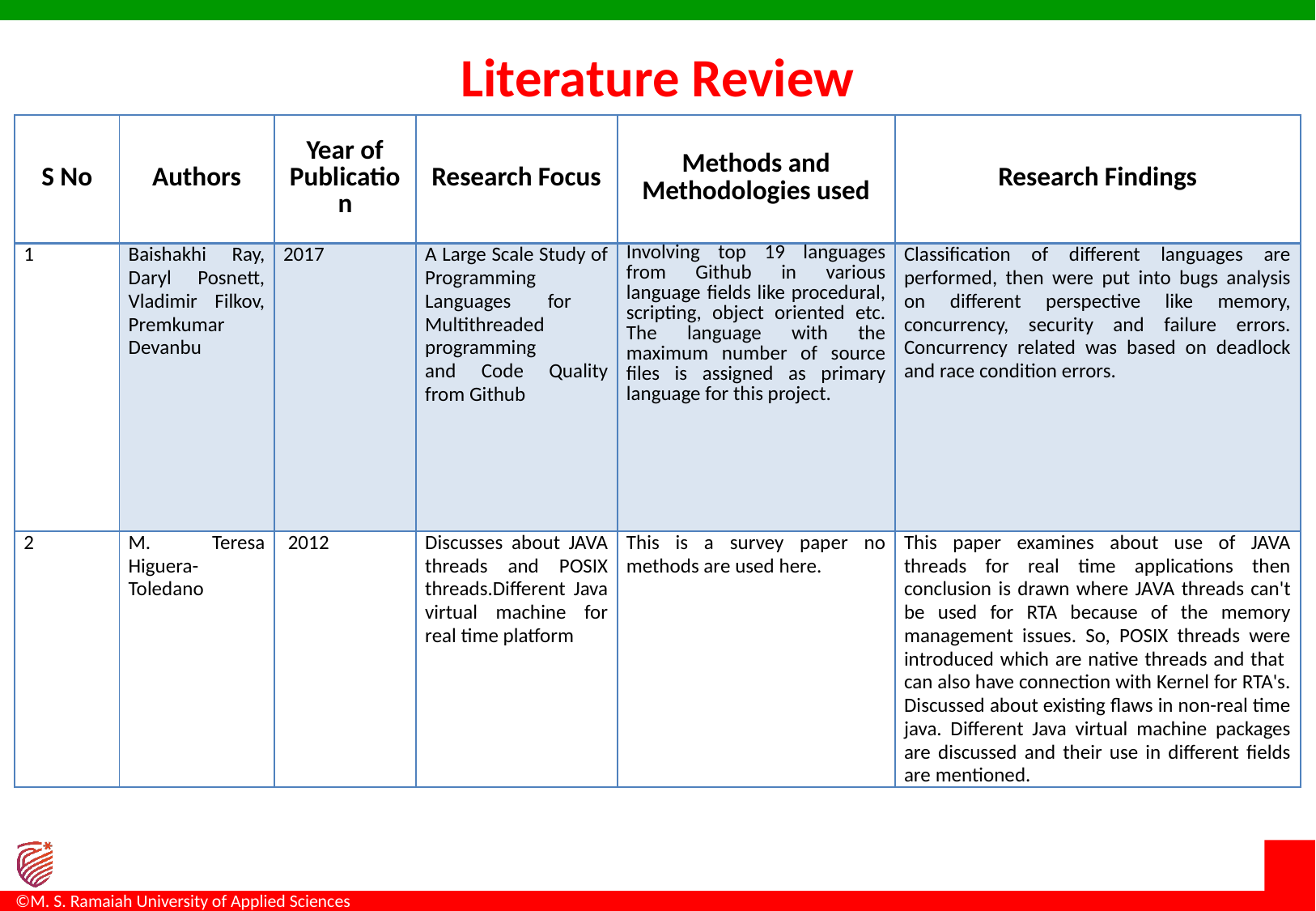

# Literature Review
| S No | Authors | Year of Publication | Research Focus | Methods and Methodologies used | Research Findings |
| --- | --- | --- | --- | --- | --- |
| 1 | Baishakhi Ray, Daryl Posnett, Vladimir Filkov, Premkumar Devanbu | 2017 | A Large Scale Study of Programming Languages for Multithreaded programming and Code Quality from Github | Involving top 19 languages from Github in various language fields like procedural, scripting, object oriented etc. The language with the maximum number of source files is assigned as primary language for this project. | Classification of different languages are performed, then were put into bugs analysis on different perspective like memory, concurrency, security and failure errors. Concurrency related was based on deadlock and race condition errors. |
| 2 | M. Teresa Higuera-Toledano | 2012 | Discusses about JAVA threads and POSIX threads.Different Java virtual machine for real time platform | This is a survey paper no methods are used here. | This paper examines about use of JAVA threads for real time applications then conclusion is drawn where JAVA threads can't be used for RTA because of the memory management issues. So, POSIX threads were introduced which are native threads and that can also have connection with Kernel for RTA's. Discussed about existing flaws in non-real time java. Different Java virtual machine packages are discussed and their use in different fields are mentioned. |